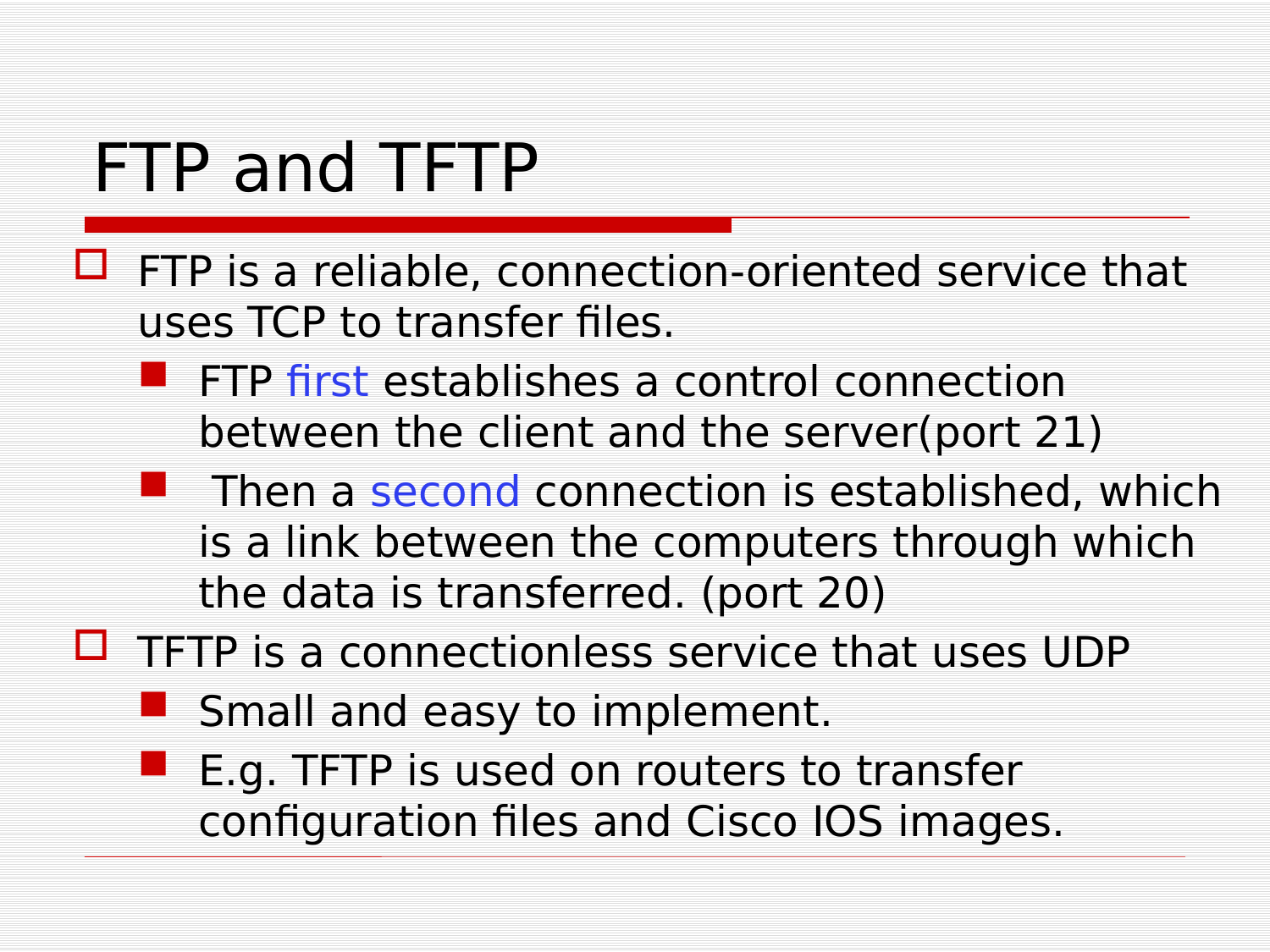

# FTP and TFTP
FTP is a reliable, connection-oriented service that uses TCP to transfer files.
FTP first establishes a control connection between the client and the server(port 21)
 Then a second connection is established, which is a link between the computers through which the data is transferred. (port 20)
TFTP is a connectionless service that uses UDP
Small and easy to implement.
E.g. TFTP is used on routers to transfer configuration files and Cisco IOS images.